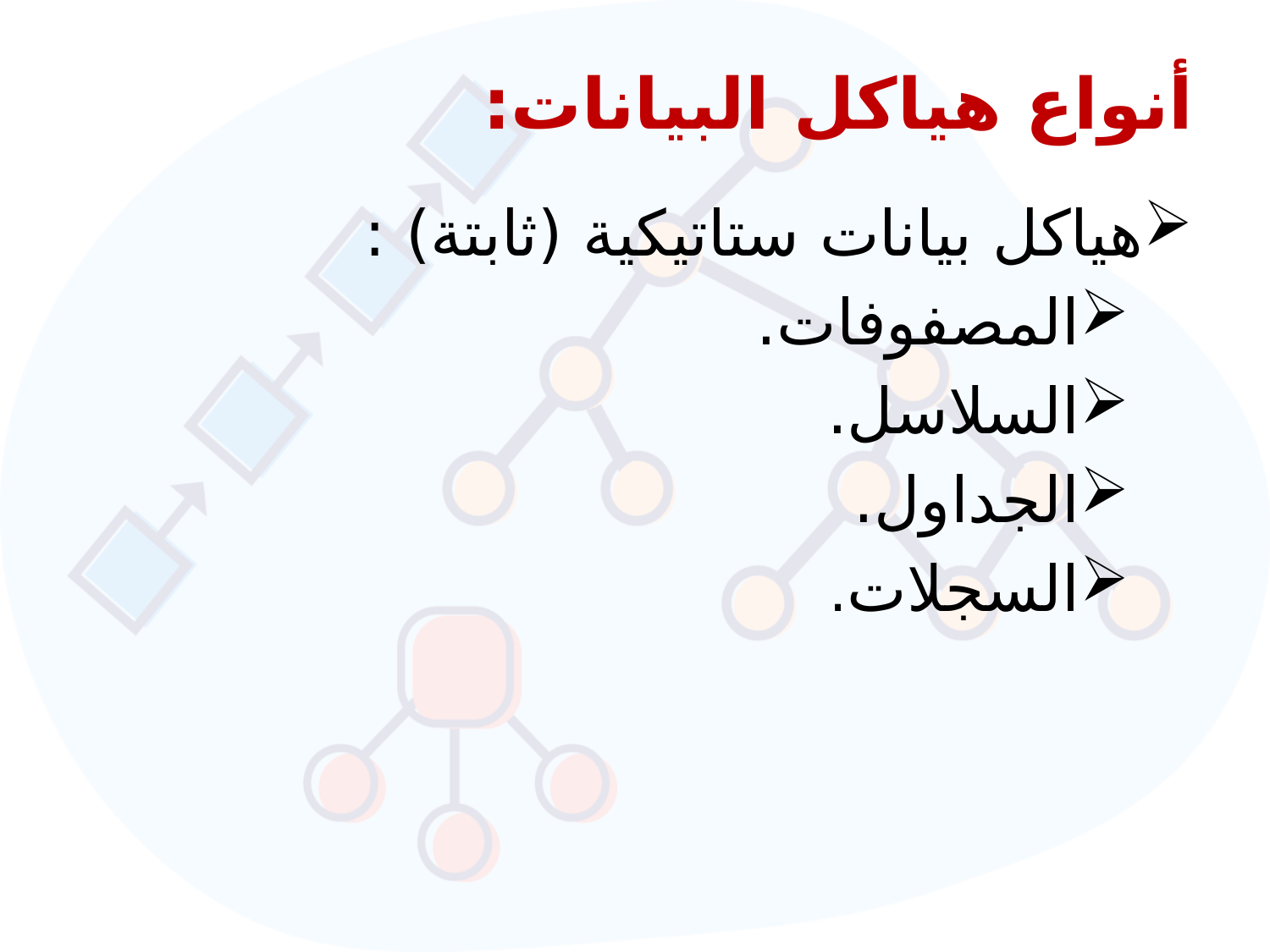

# أنواع هياكل البيانات:
هياكل بيانات ستاتيكية (ثابتة) :
المصفوفات.
السلاسل.
الجداول.
السجلات.